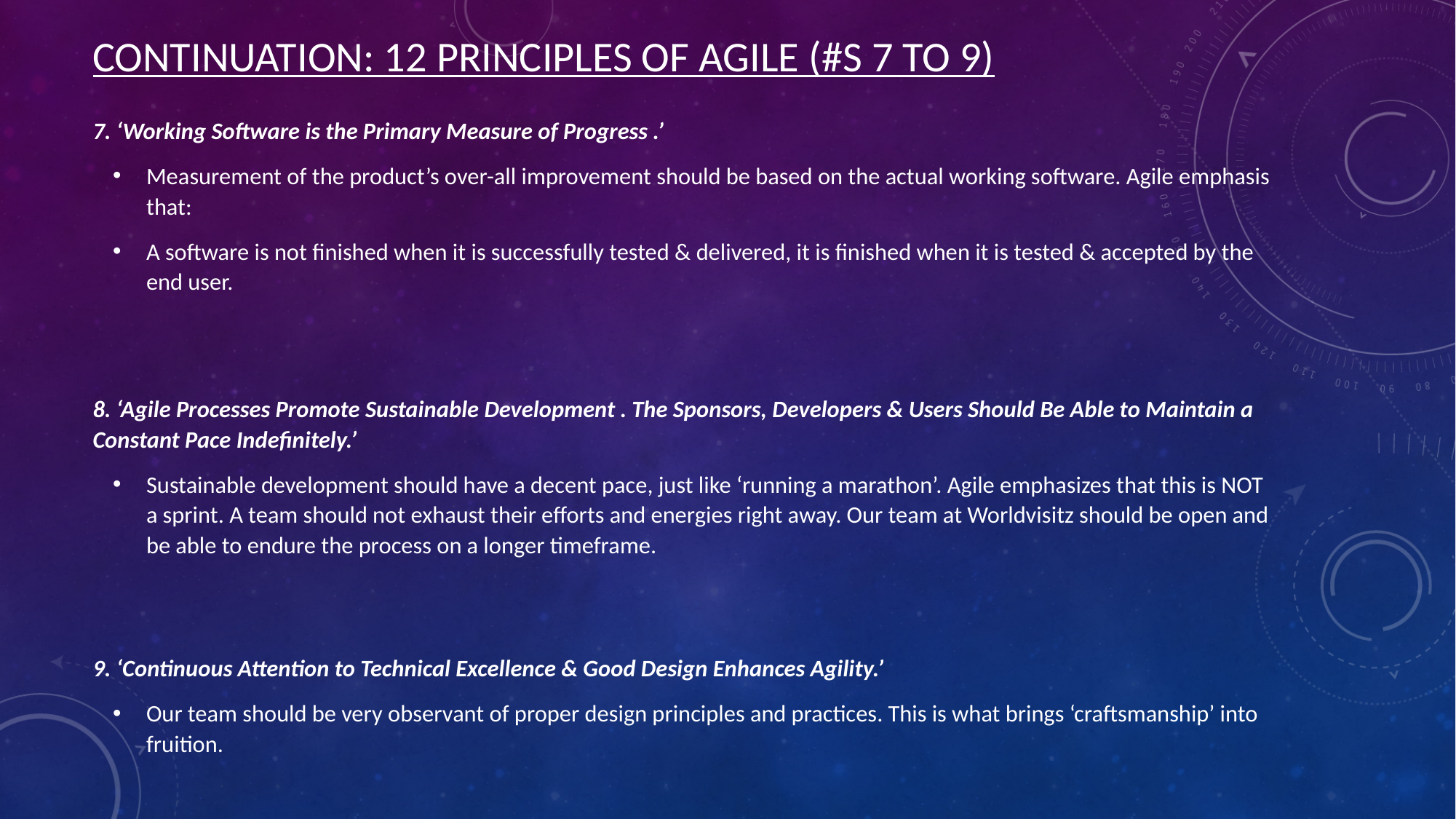

# CONTINUATION: 12 PRINCIPLES OF AGILE (#S 7 TO 9)
7. ‘Working Software is the Primary Measure of Progress .’
Measurement of the product’s over-all improvement should be based on the actual working software. Agile emphasis that:
A software is not finished when it is successfully tested & delivered, it is finished when it is tested & accepted by the end user.

8. ‘Agile Processes Promote Sustainable Development . The Sponsors, Developers & Users Should Be Able to Maintain a Constant Pace Indefinitely.’
Sustainable development should have a decent pace, just like ‘running a marathon’. Agile emphasizes that this is NOT a sprint. A team should not exhaust their efforts and energies right away. Our team at Worldvisitz should be open and be able to endure the process on a longer timeframe.

9. ‘Continuous Attention to Technical Excellence & Good Design Enhances Agility.’
Our team should be very observant of proper design principles and practices. This is what brings ‘craftsmanship’ into fruition.